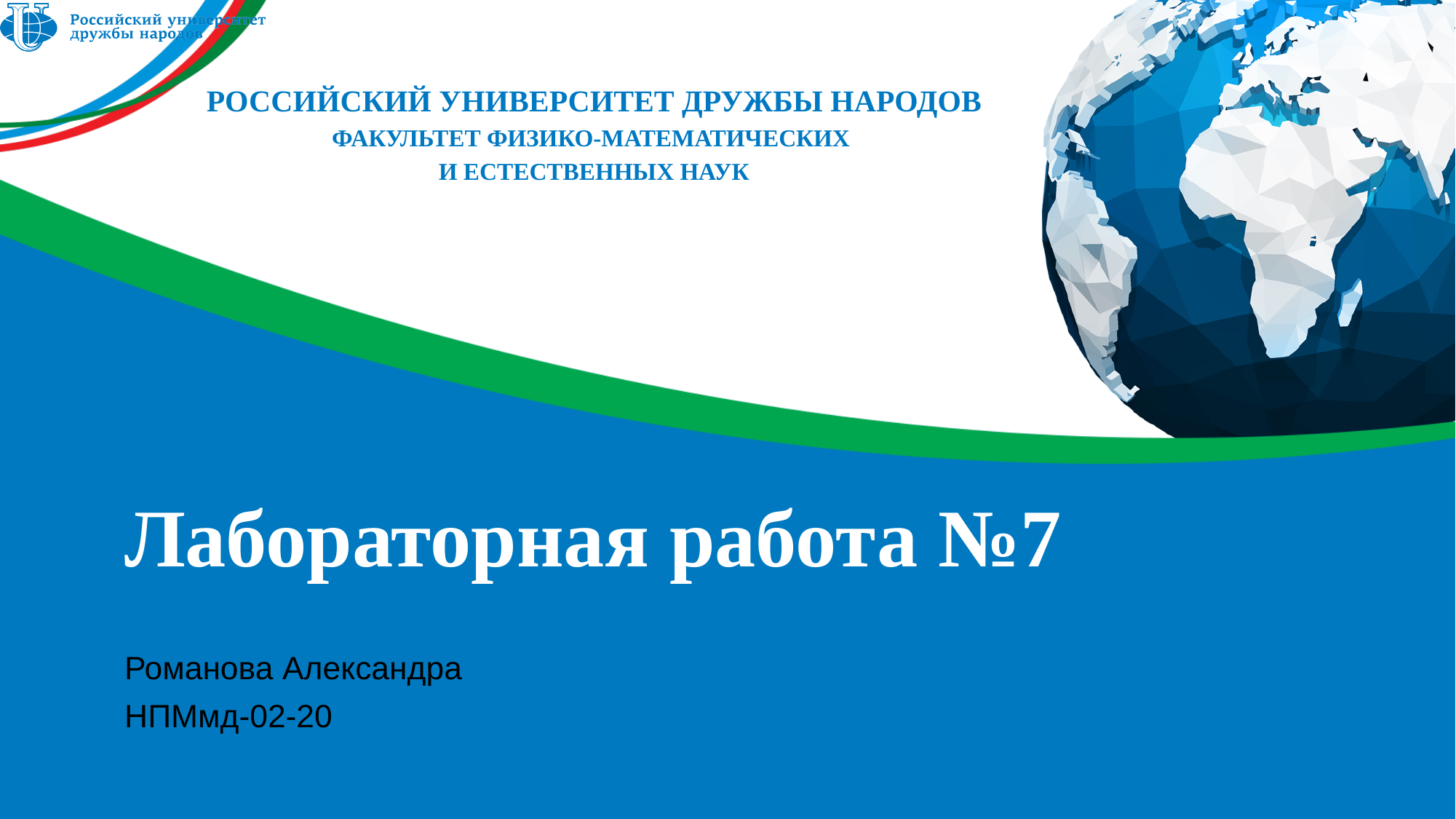

РОССИЙСКИЙ УНИВЕРСИТЕТ ДРУЖБЫ НАРОДОВ
ФАКУЛЬТЕТ ФИЗИКО-МАТЕМАТИЧЕСКИХ
И ЕСТЕСТВЕННЫХ НАУК
# Лабораторная работа №7
Романова Александра
НПМмд-02-20